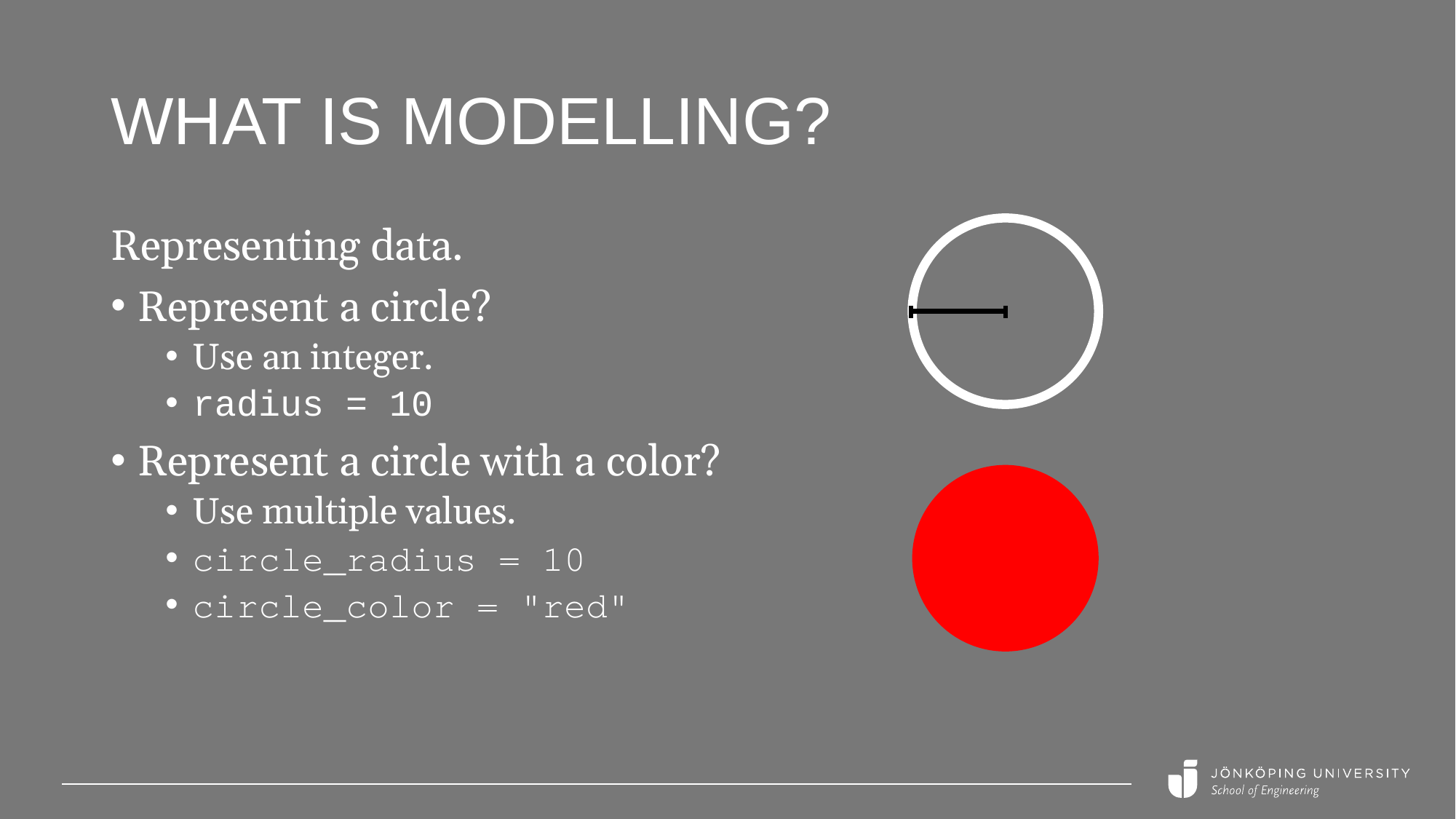

# What is modelling?
Representing data.
Represent a circle?
Use an integer.
radius = 10
Represent a circle with a color?
Use multiple values.
circle_radius = 10
circle_color = "red"